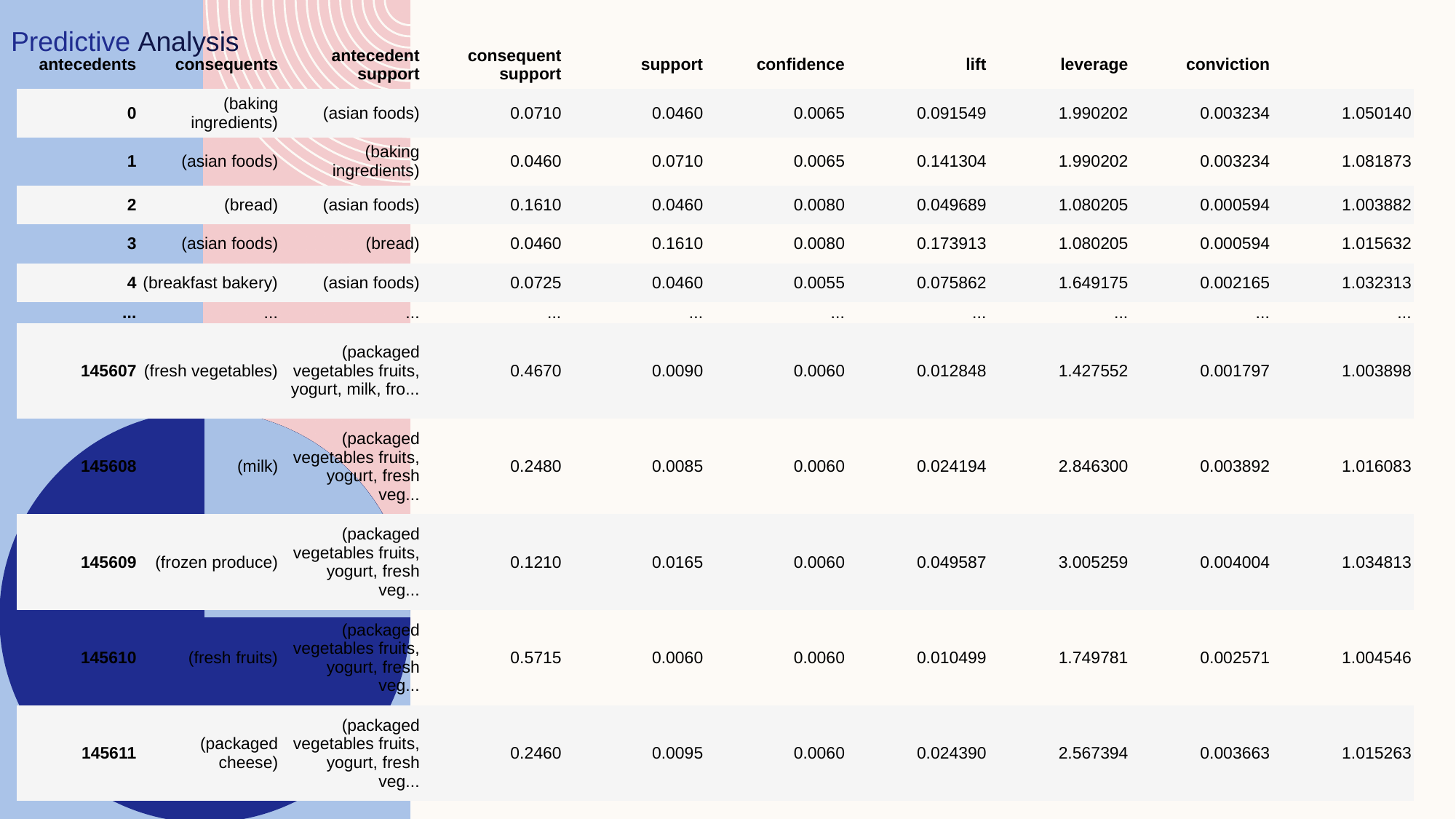

Predictive Analysis
| antecedents | consequents | antecedent support | consequent support | support | confidence | lift | leverage | conviction |  |
| --- | --- | --- | --- | --- | --- | --- | --- | --- | --- |
| 0 | (baking ingredients) | (asian foods) | 0.0710 | 0.0460 | 0.0065 | 0.091549 | 1.990202 | 0.003234 | 1.050140 |
| 1 | (asian foods) | (baking ingredients) | 0.0460 | 0.0710 | 0.0065 | 0.141304 | 1.990202 | 0.003234 | 1.081873 |
| 2 | (bread) | (asian foods) | 0.1610 | 0.0460 | 0.0080 | 0.049689 | 1.080205 | 0.000594 | 1.003882 |
| 3 | (asian foods) | (bread) | 0.0460 | 0.1610 | 0.0080 | 0.173913 | 1.080205 | 0.000594 | 1.015632 |
| 4 | (breakfast bakery) | (asian foods) | 0.0725 | 0.0460 | 0.0055 | 0.075862 | 1.649175 | 0.002165 | 1.032313 |
| ... | ... | ... | ... | ... | ... | ... | ... | ... | ... |
| 145607 | (fresh vegetables) | (packaged vegetables fruits, yogurt, milk, fro... | 0.4670 | 0.0090 | 0.0060 | 0.012848 | 1.427552 | 0.001797 | 1.003898 |
| 145608 | (milk) | (packaged vegetables fruits, yogurt, fresh veg... | 0.2480 | 0.0085 | 0.0060 | 0.024194 | 2.846300 | 0.003892 | 1.016083 |
| 145609 | (frozen produce) | (packaged vegetables fruits, yogurt, fresh veg... | 0.1210 | 0.0165 | 0.0060 | 0.049587 | 3.005259 | 0.004004 | 1.034813 |
| 145610 | (fresh fruits) | (packaged vegetables fruits, yogurt, fresh veg... | 0.5715 | 0.0060 | 0.0060 | 0.010499 | 1.749781 | 0.002571 | 1.004546 |
| 145611 | (packaged cheese) | (packaged vegetables fruits, yogurt, fresh veg... | 0.2460 | 0.0095 | 0.0060 | 0.024390 | 2.567394 | 0.003663 | 1.015263 |